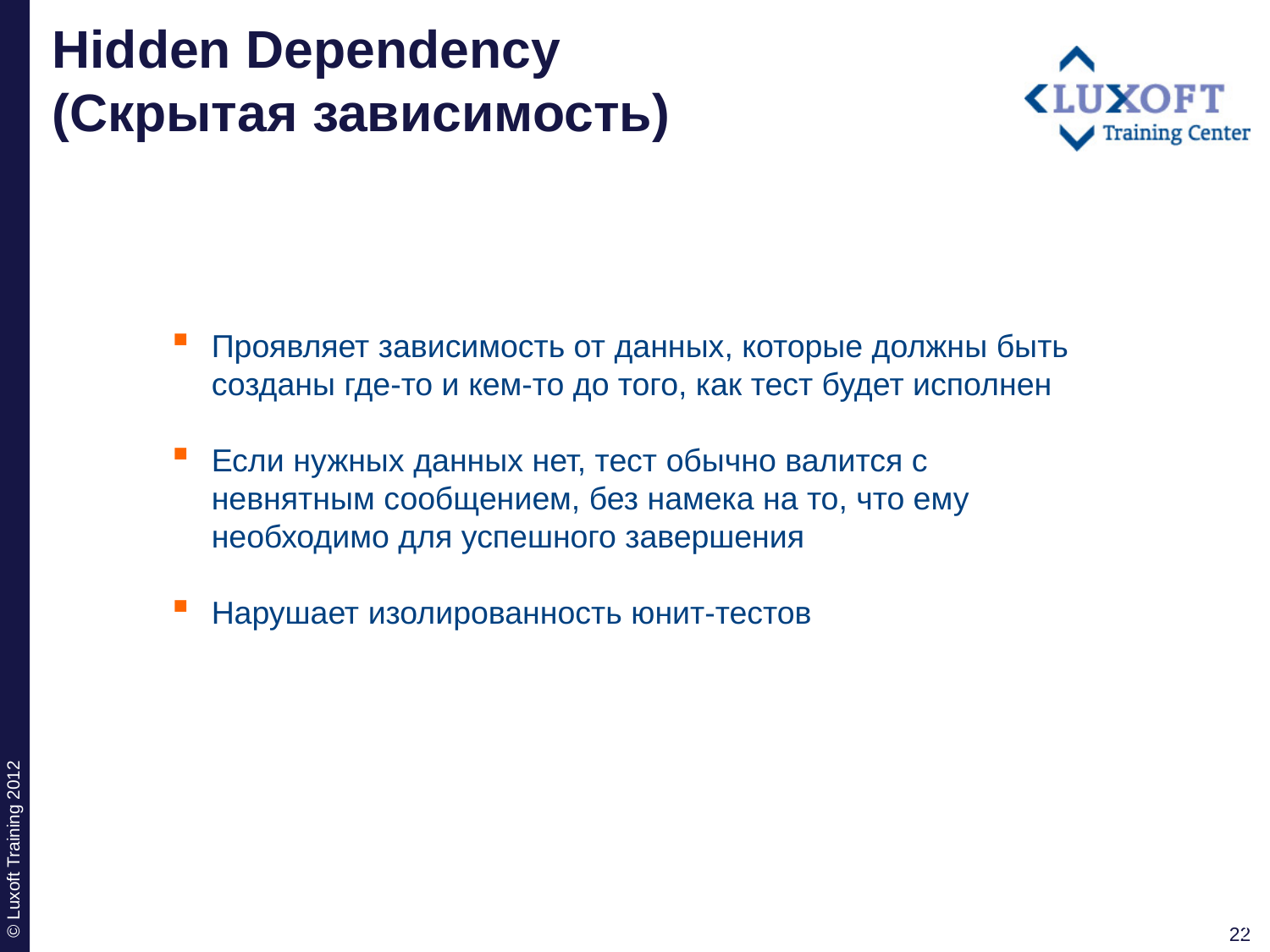

# Hidden Dependency (Скрытая зависимость)
Проявляет зависимость от данных, которые должны быть созданы где-то и кем-то до того, как тест будет исполнен

Если нужных данных нет, тест обычно валится с невнятным сообщением, без намека на то, что ему необходимо для успешного завершения

Нарушает изолированность юнит-тестов